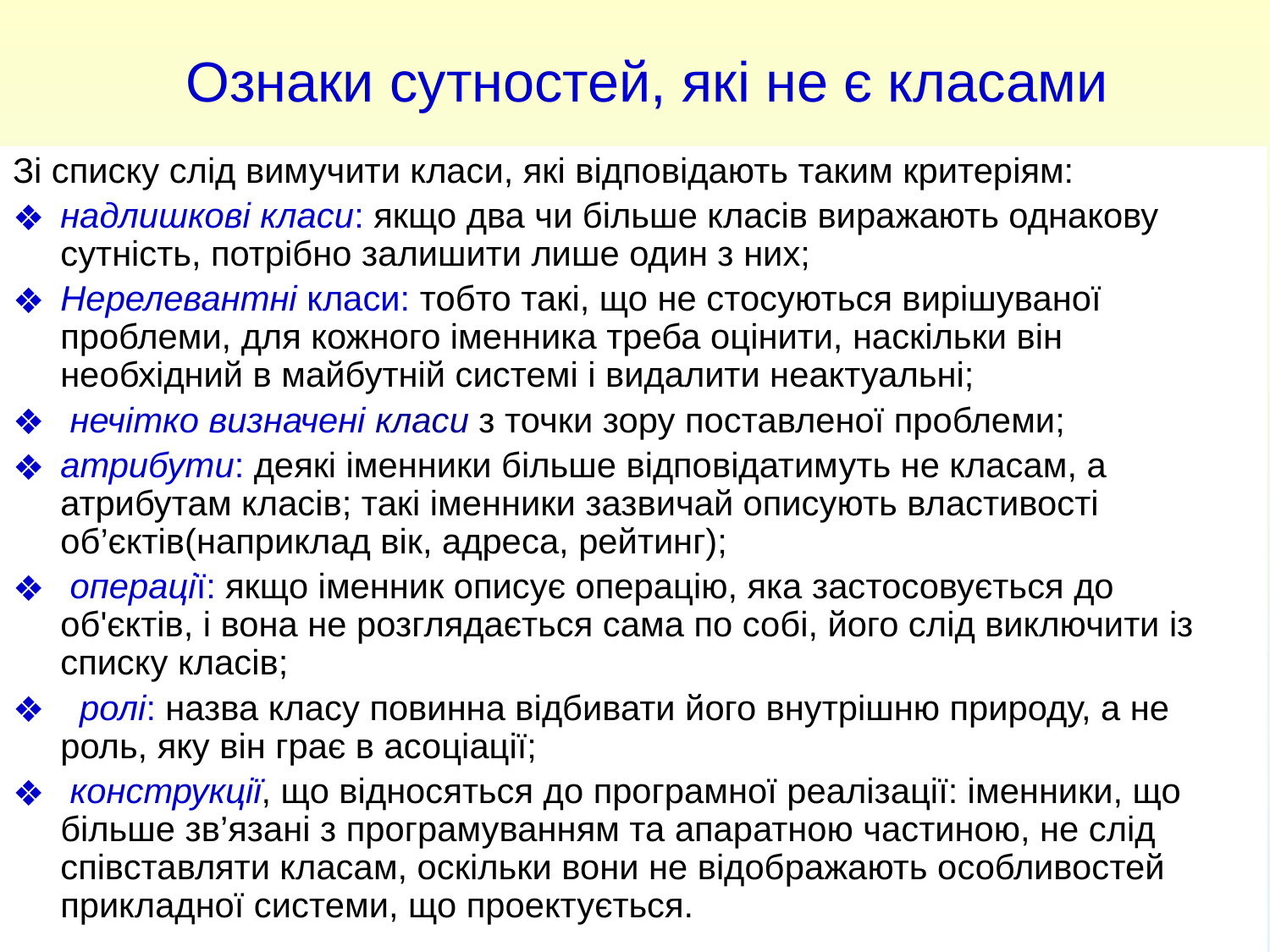

Ознаки сутностей, які не є класами
Зі списку слід вимучити класи, які відповідають таким критеріям:
надлишкові класи: якщо два чи більше класів виражають однакову сутність, потрібно залишити лише один з них;
Нерелевантні класи: тобто такі, що не стосуються вирішуваної проблеми, для кожного іменника треба оцінити, наскільки він необхідний в майбутній системі і видалити неактуальні;
 нечітко визначені класи з точки зору поставленої проблеми;
атрибути: деякі іменники більше відповідатимуть не класам, а атрибутам класів; такі іменники зазвичай описують властивості об’єктів(наприклад вік, адреса, рейтинг);
 операції: якщо іменник описує операцію, яка застосовується до об'єктів, і вона не розглядається сама по собі, його слід виключити із списку класів;
  ролі: назва класу повинна відбивати його внутрішню природу, а не роль, яку він грає в асоціації;
 конструкції, що відносяться до програмної реалізації: іменники, що більше зв’язані з програмуванням та апаратною частиною, не слід співставляти класам, оскільки вони не відображають особливостей прикладної системи, що проектується.